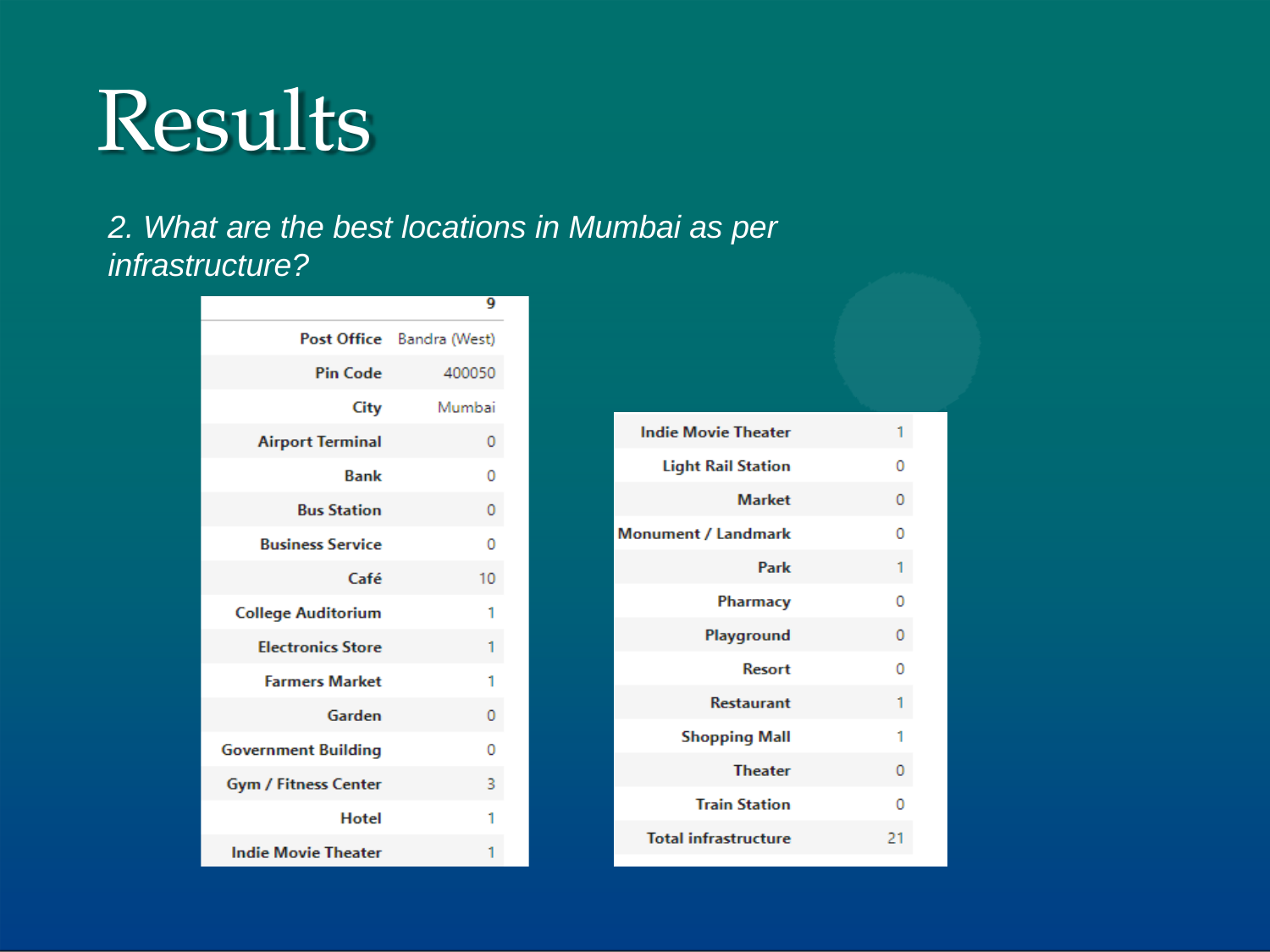

Results
2. What are the best locations in Mumbai as per infrastructure?